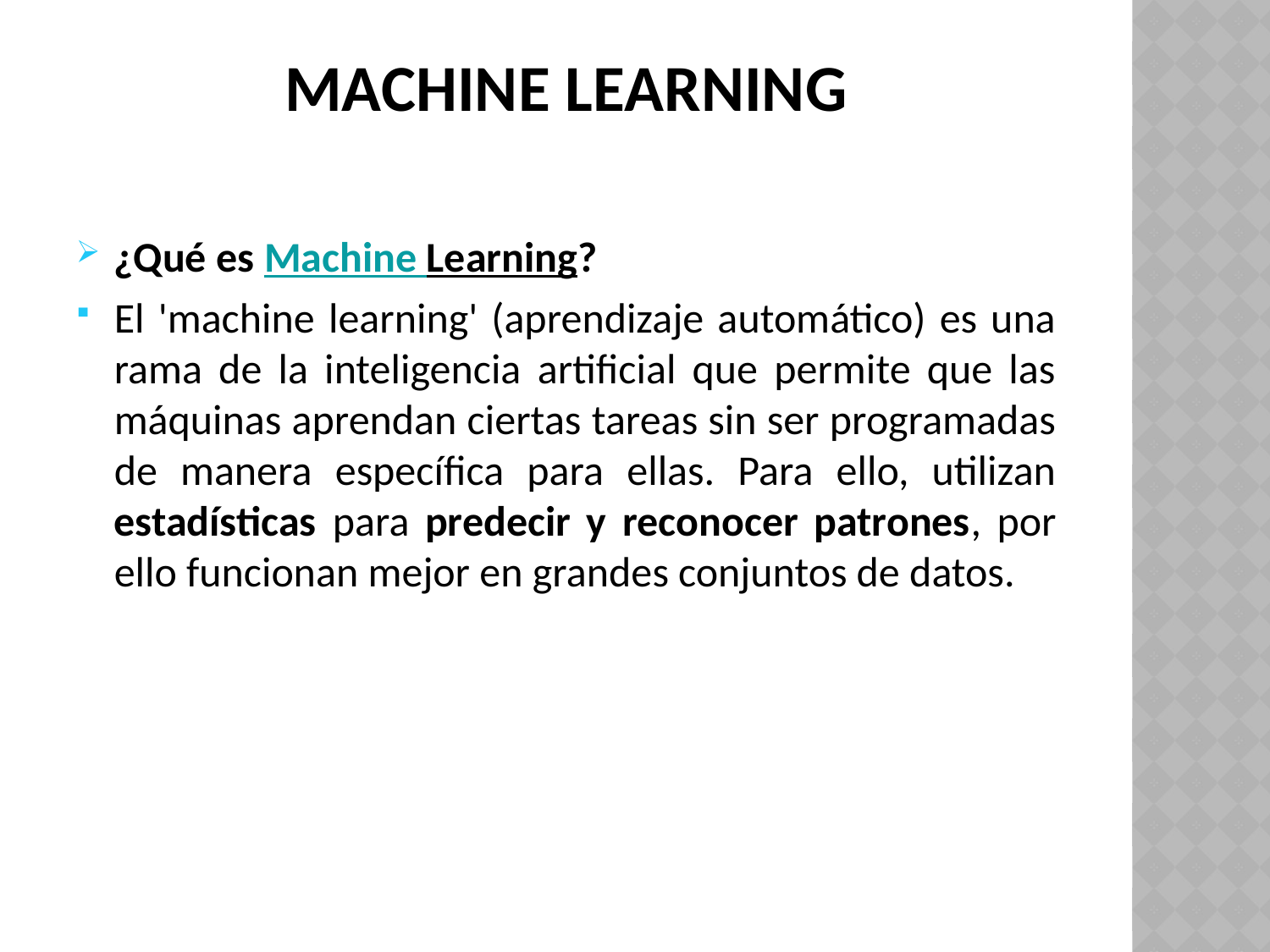

# MACHINE LEARNING
¿Qué es Machine Learning?
El 'machine learning' (aprendizaje automático) es una rama de la inteligencia artificial que permite que las máquinas aprendan ciertas tareas sin ser programadas de manera específica para ellas. Para ello, utilizan estadísticas para predecir y reconocer patrones, por ello funcionan mejor en grandes conjuntos de datos.